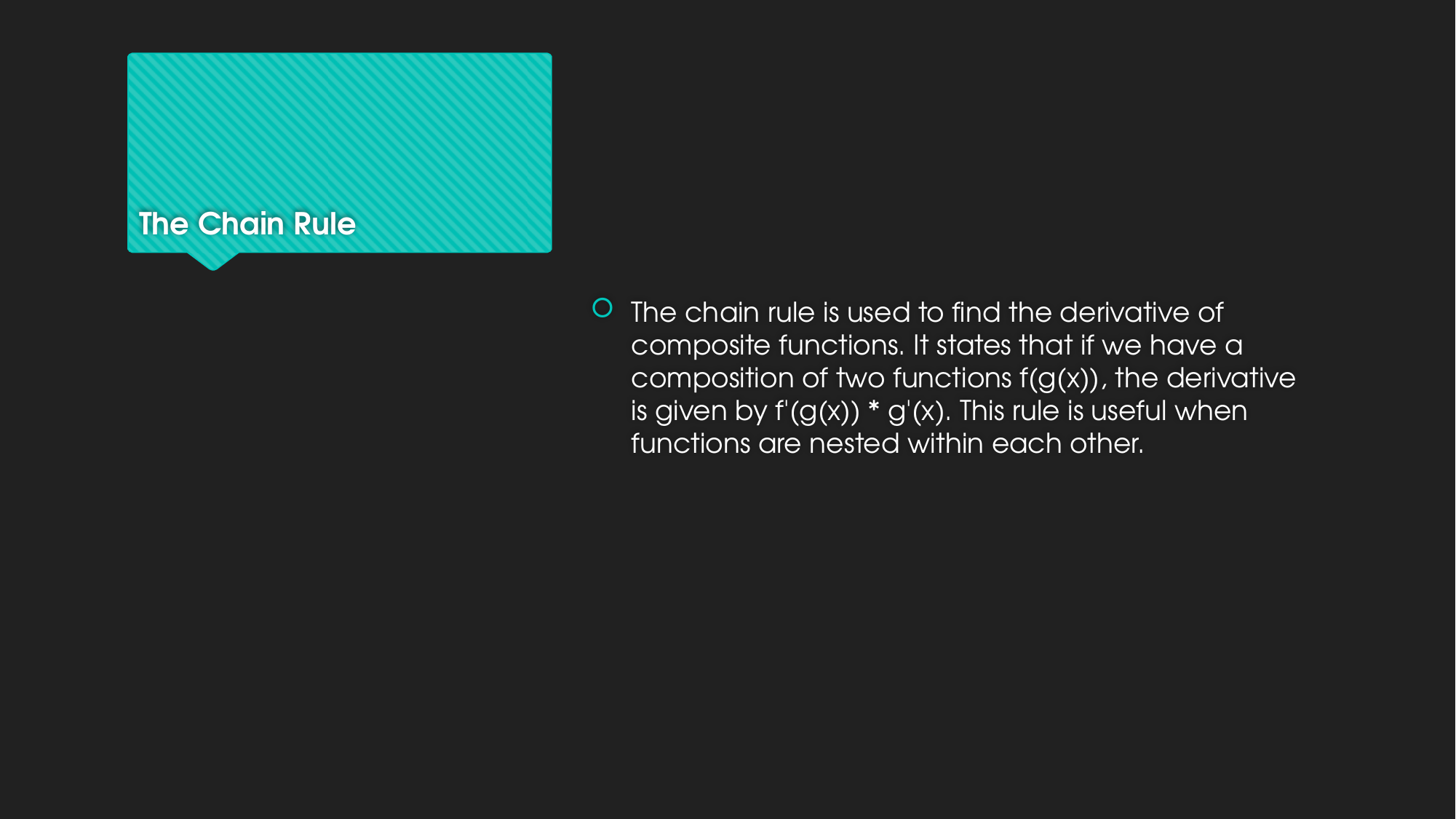

# The Chain Rule
The chain rule is used to find the derivative of composite functions. It states that if we have a composition of two functions f(g(x)), the derivative is given by f'(g(x)) * g'(x). This rule is useful when functions are nested within each other.